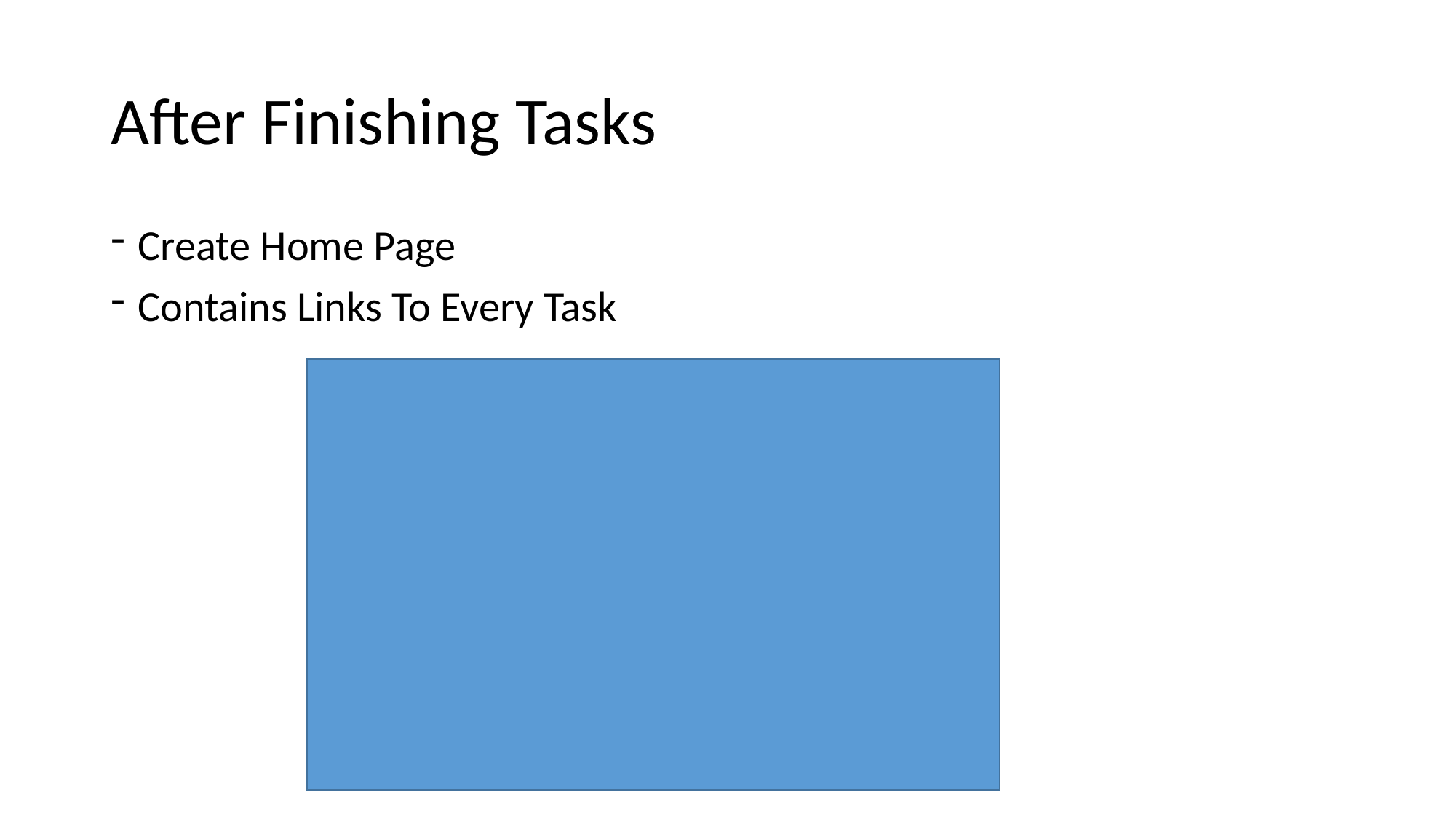

# After Finishing Tasks
Create Home Page
Contains Links To Every Task